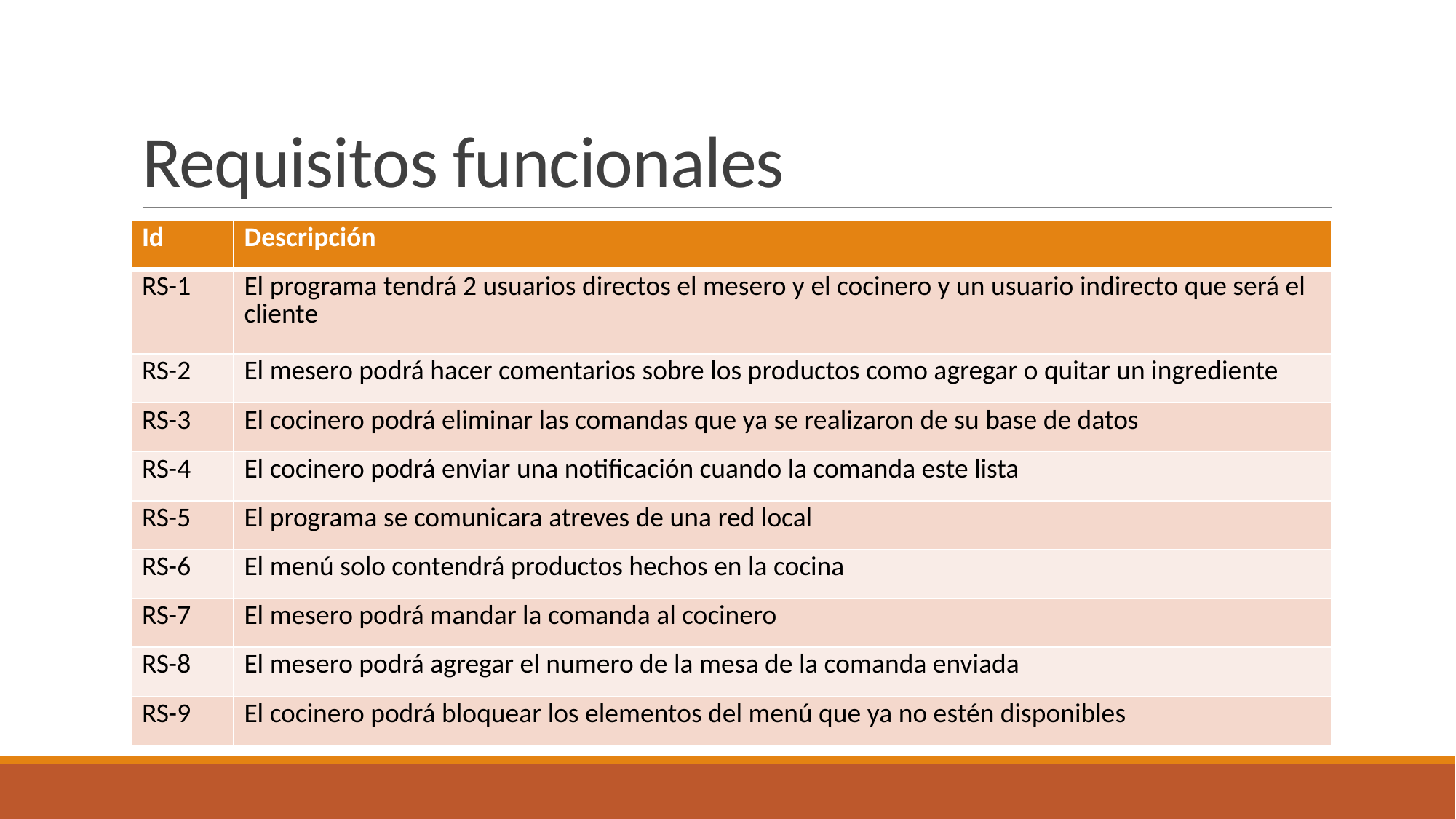

# Requisitos funcionales
| Id | Descripción |
| --- | --- |
| RS-1 | El programa tendrá 2 usuarios directos el mesero y el cocinero y un usuario indirecto que será el cliente |
| RS-2 | El mesero podrá hacer comentarios sobre los productos como agregar o quitar un ingrediente |
| RS-3 | El cocinero podrá eliminar las comandas que ya se realizaron de su base de datos |
| RS-4 | El cocinero podrá enviar una notificación cuando la comanda este lista |
| RS-5 | El programa se comunicara atreves de una red local |
| RS-6 | El menú solo contendrá productos hechos en la cocina |
| RS-7 | El mesero podrá mandar la comanda al cocinero |
| RS-8 | El mesero podrá agregar el numero de la mesa de la comanda enviada |
| RS-9 | El cocinero podrá bloquear los elementos del menú que ya no estén disponibles |